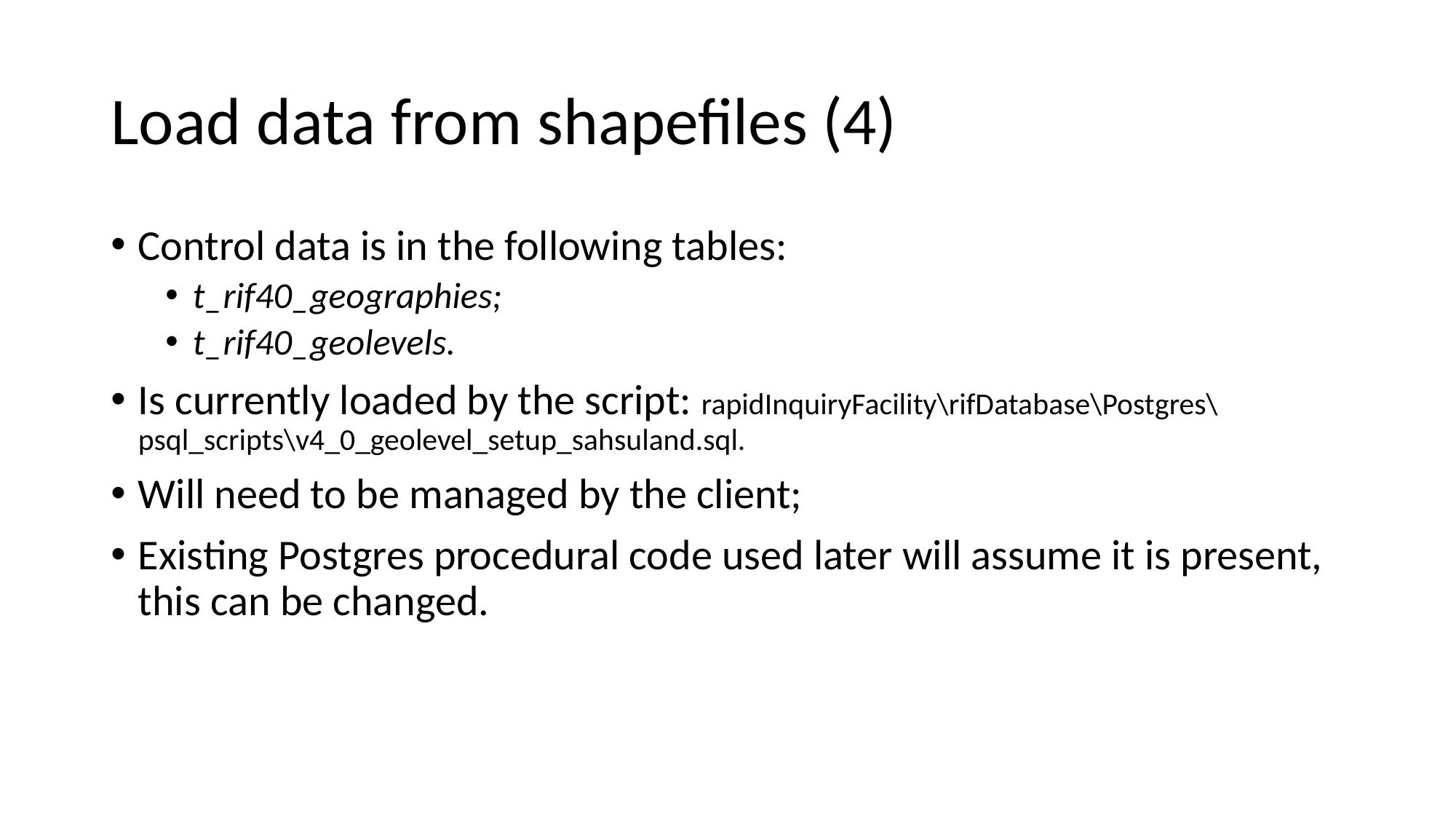

# Load data from shapefiles (4)
Control data is in the following tables:
t_rif40_geographies;
t_rif40_geolevels.
Is currently loaded by the script: rapidInquiryFacility\rifDatabase\Postgres\psql_scripts\v4_0_geolevel_setup_sahsuland.sql.
Will need to be managed by the client;
Existing Postgres procedural code used later will assume it is present, this can be changed.